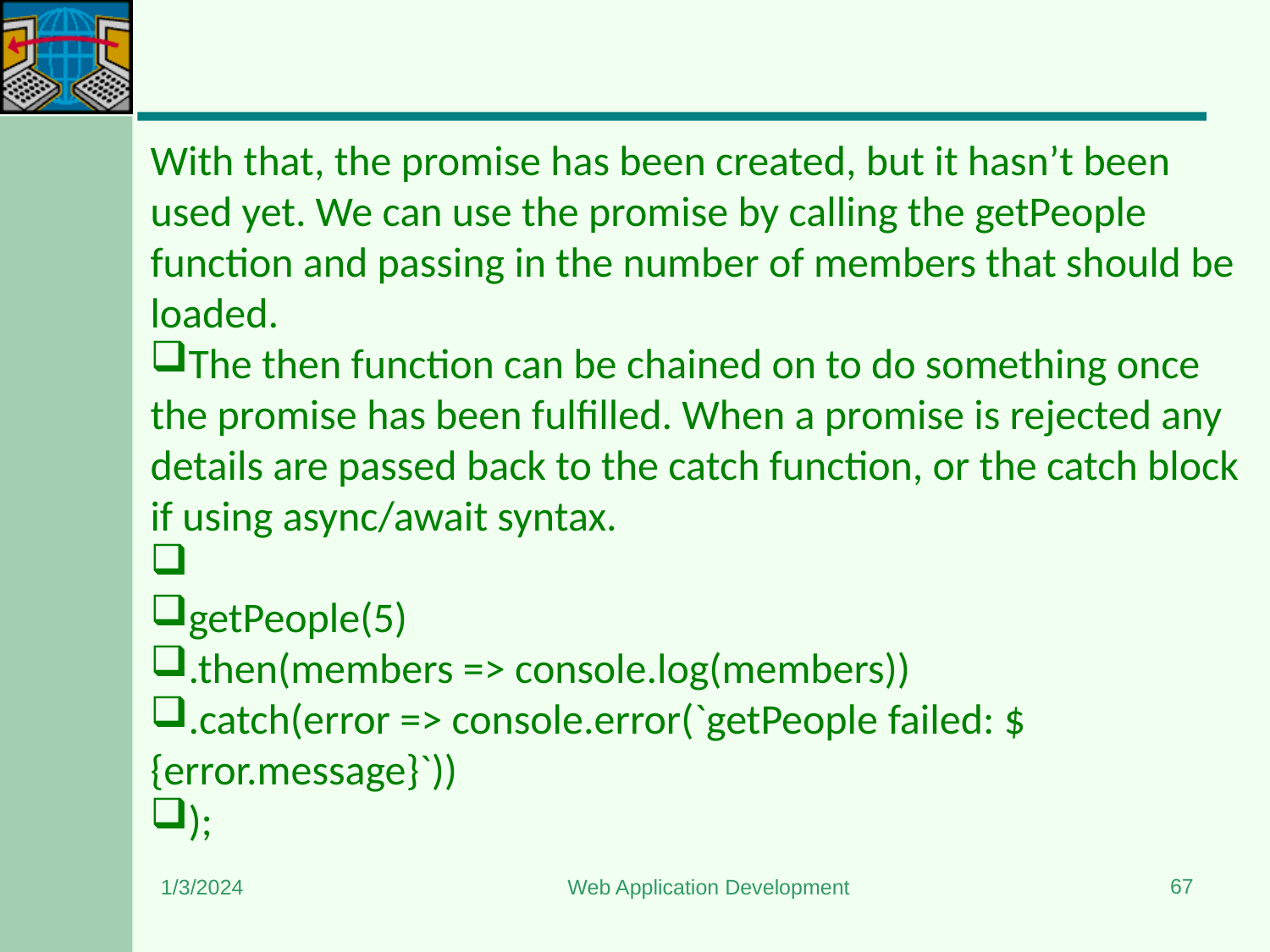

#
With that, the promise has been created, but it hasn’t been used yet. We can use the promise by calling the getPeople function and passing in the number of members that should be loaded.
The then function can be chained on to do something once the promise has been fulfilled. When a promise is rejected any details are passed back to the catch function, or the catch block if using async/await syntax.

getPeople(5)
.then(members => console.log(members))
.catch(error => console.error(`getPeople failed: ${error.message}`))
);

67
1/3/2024
Web Application Development